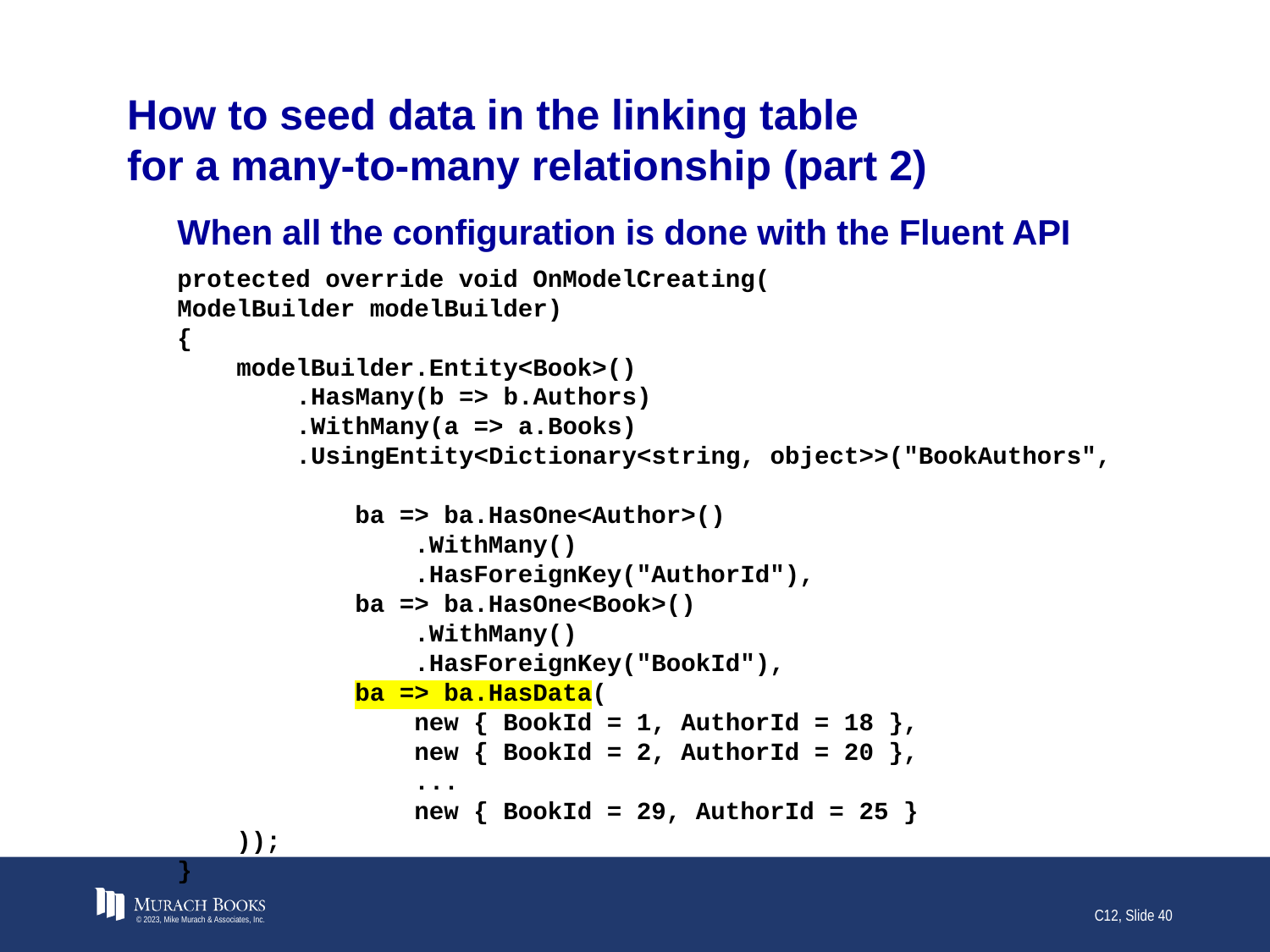

# How to seed data in the linking table for a many-to-many relationship (part 2)
When all the configuration is done with the Fluent API
protected override void OnModelCreating(
ModelBuilder modelBuilder)
{
    modelBuilder.Entity<Book>()
        .HasMany(b => b.Authors)
        .WithMany(a => a.Books)
        .UsingEntity<Dictionary<string, object>>("BookAuthors",
            ba => ba.HasOne<Author>()
                .WithMany()
                .HasForeignKey("AuthorId"),
            ba => ba.HasOne<Book>()
                .WithMany()
                .HasForeignKey("BookId"),
            ba => ba.HasData(
                new { BookId = 1, AuthorId = 18 },
                new { BookId = 2, AuthorId = 20 },
                ...
                new { BookId = 29, AuthorId = 25 }
    ));
}

© 2023, Mike Murach & Associates, Inc.

C12, Slide 40